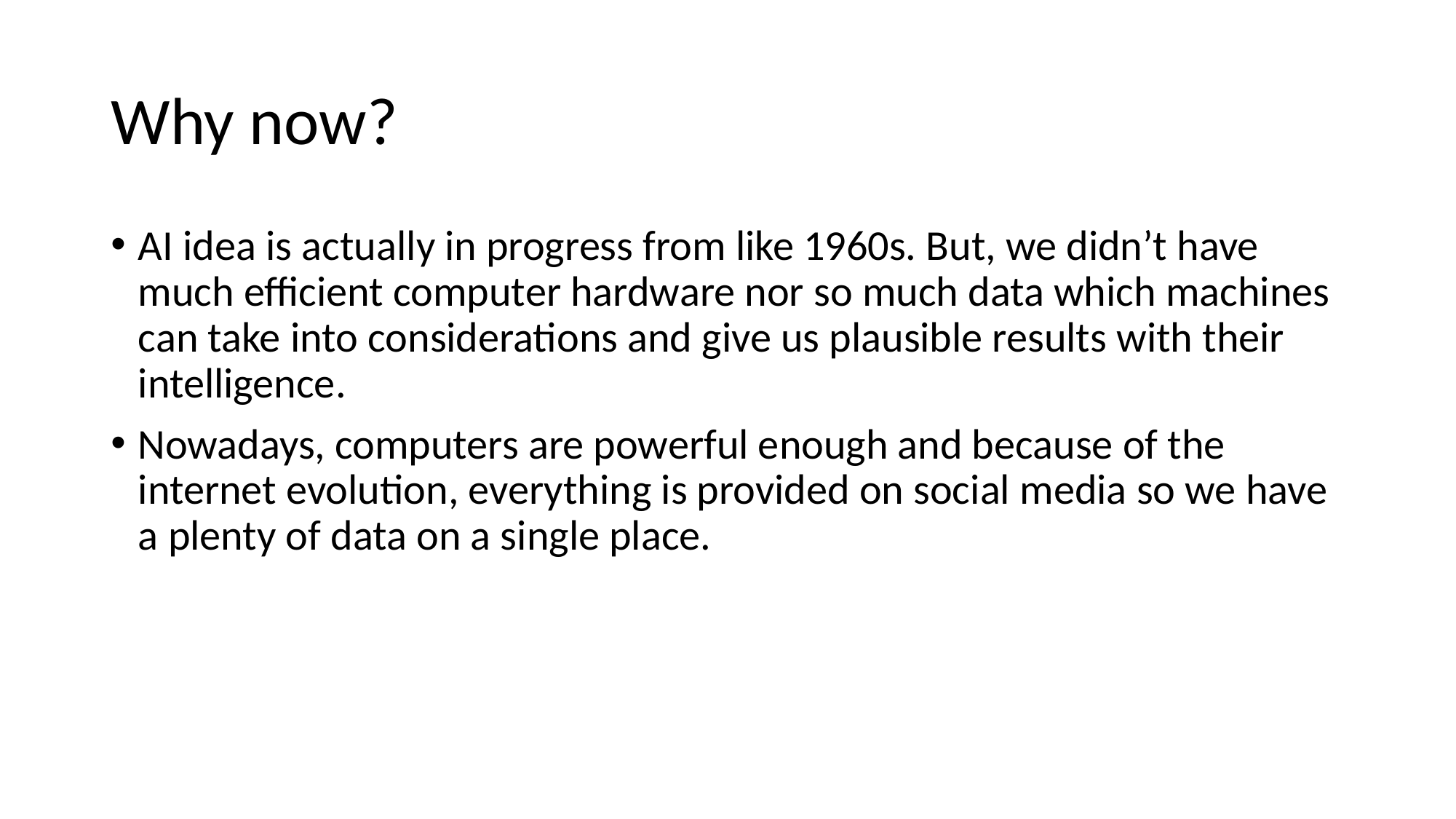

# Why now?
AI idea is actually in progress from like 1960s. But, we didn’t have much efficient computer hardware nor so much data which machines can take into considerations and give us plausible results with their intelligence.
Nowadays, computers are powerful enough and because of the internet evolution, everything is provided on social media so we have a plenty of data on a single place.